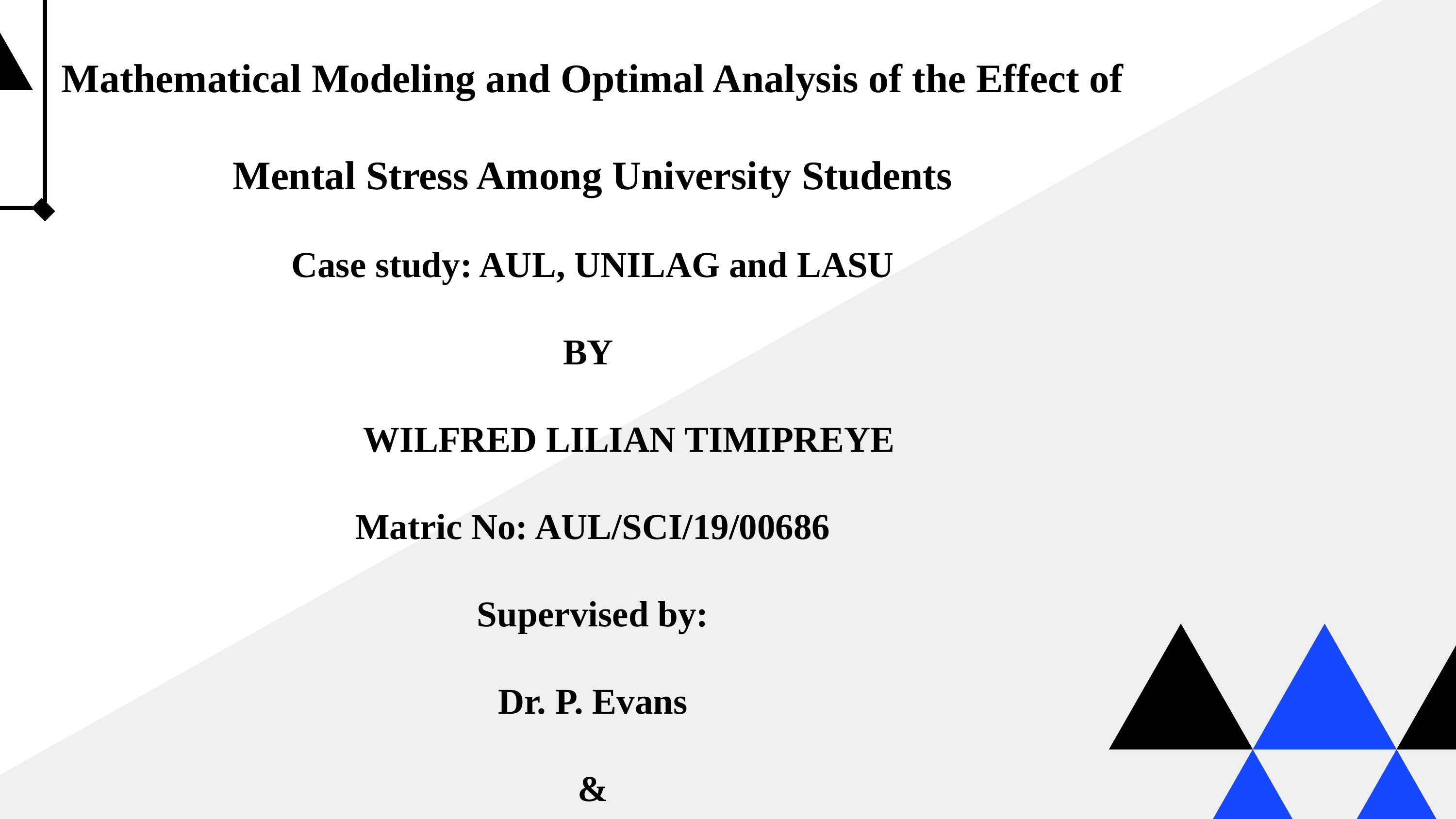

Mathematical Modeling and Optimal Analysis of the Effect of Mental Stress Among University Students
Case study: AUL, UNILAG and LASU
BY
	WILFRED LILIAN TIMIPREYE
Matric No: AUL/SCI/19/00686
Supervised by:
Dr. P. Evans
&
Dr. Okoro Samuel